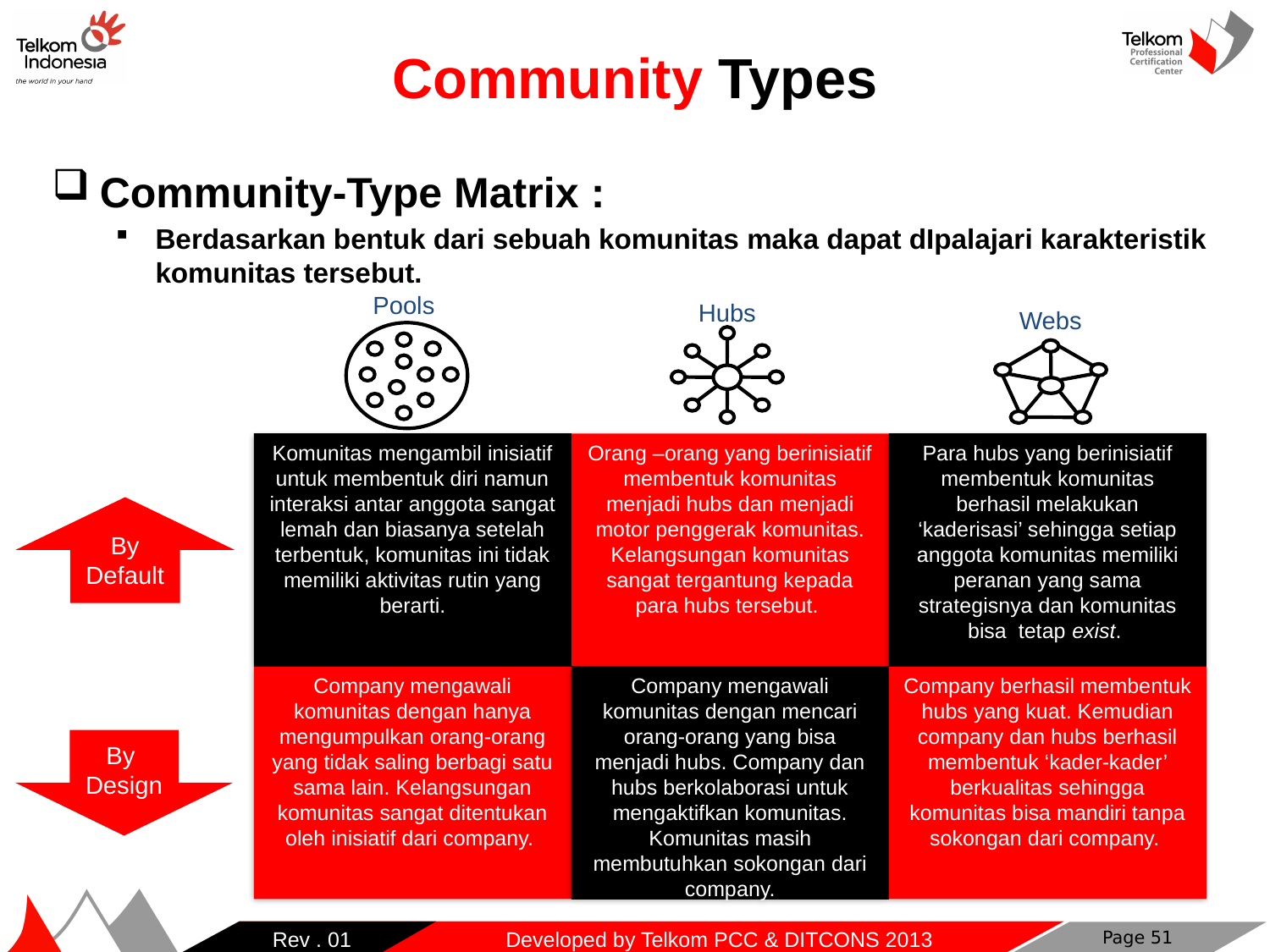

# Community Types
Community-Type Matrix :
Berdasarkan bentuk dari sebuah komunitas maka dapat dIpalajari karakteristik komunitas tersebut.
Pools

Hubs

Webs

Komunitas mengambil inisiatif untuk membentuk diri namun interaksi antar anggota sangat lemah dan biasanya setelah terbentuk, komunitas ini tidak memiliki aktivitas rutin yang berarti.
Orang –orang yang berinisiatif membentuk komunitas menjadi hubs dan menjadi motor penggerak komunitas. Kelangsungan komunitas sangat tergantung kepada para hubs tersebut.
Para hubs yang berinisiatif membentuk komunitas berhasil melakukan ‘kaderisasi’ sehingga setiap anggota komunitas memiliki peranan yang sama strategisnya dan komunitas bisa  tetap exist.
By Default
Company mengawali komunitas dengan hanya mengumpulkan orang-orang yang tidak saling berbagi satu sama lain. Kelangsungan komunitas sangat ditentukan oleh inisiatif dari company.
Company mengawali komunitas dengan mencari orang-orang yang bisa menjadi hubs. Company dan hubs berkolaborasi untuk mengaktifkan komunitas. Komunitas masih membutuhkan sokongan dari company.
Company berhasil membentuk hubs yang kuat. Kemudian company dan hubs berhasil membentuk ‘kader-kader’ berkualitas sehingga komunitas bisa mandiri tanpa sokongan dari company.
By
Design